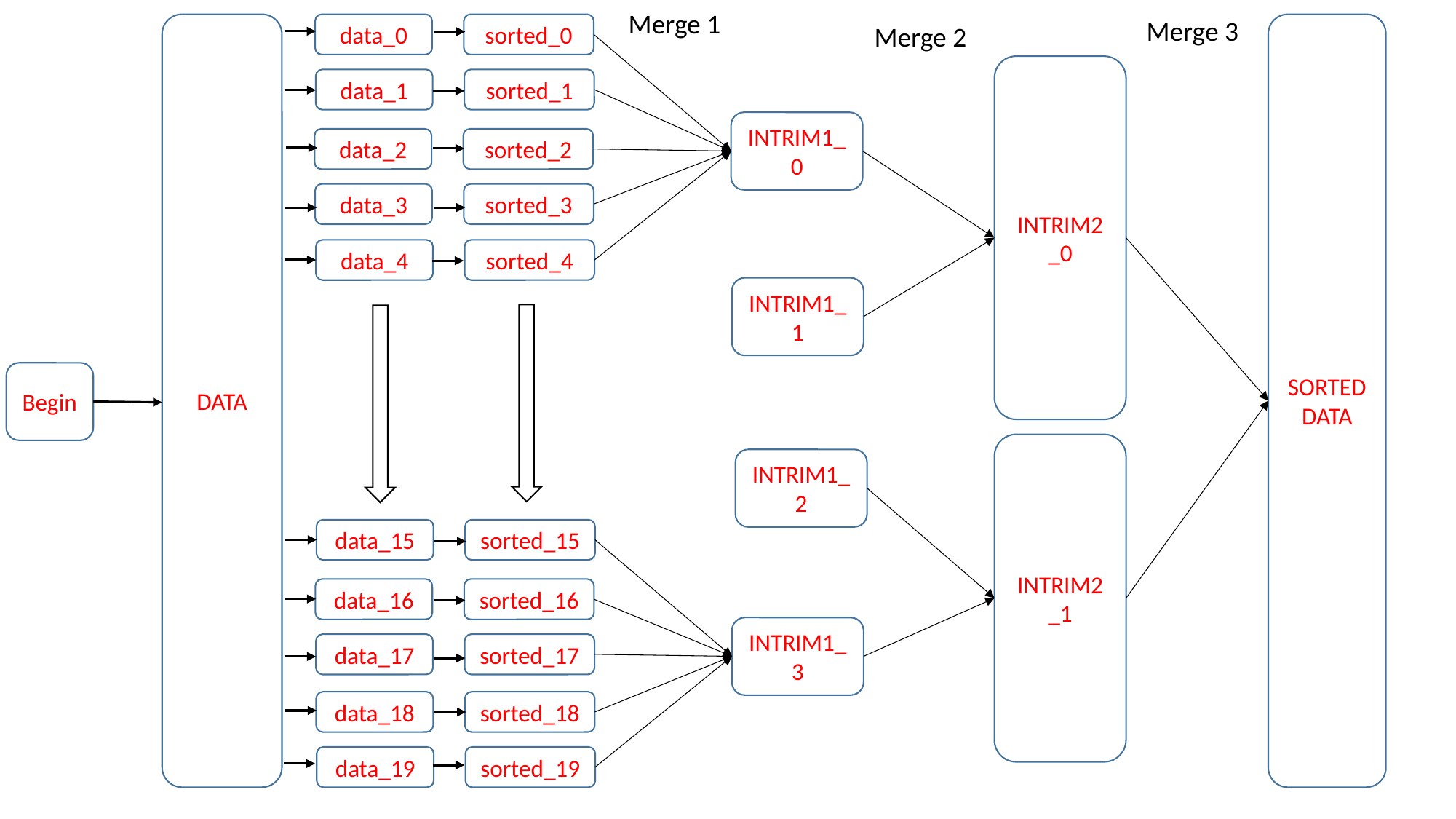

Merge 1
Merge 3
Merge 2
DATA
data_0
sorted_0
SORTED DATA
INTRIM2_0
data_1
sorted_1
INTRIM1_0
data_2
sorted_2
data_3
sorted_3
data_4
sorted_4
INTRIM1_1

Begin
INTRIM2_1
INTRIM1_2
data_15
sorted_15
data_16
sorted_16
INTRIM1_3
data_17
sorted_17
data_18
sorted_18
data_19
sorted_19